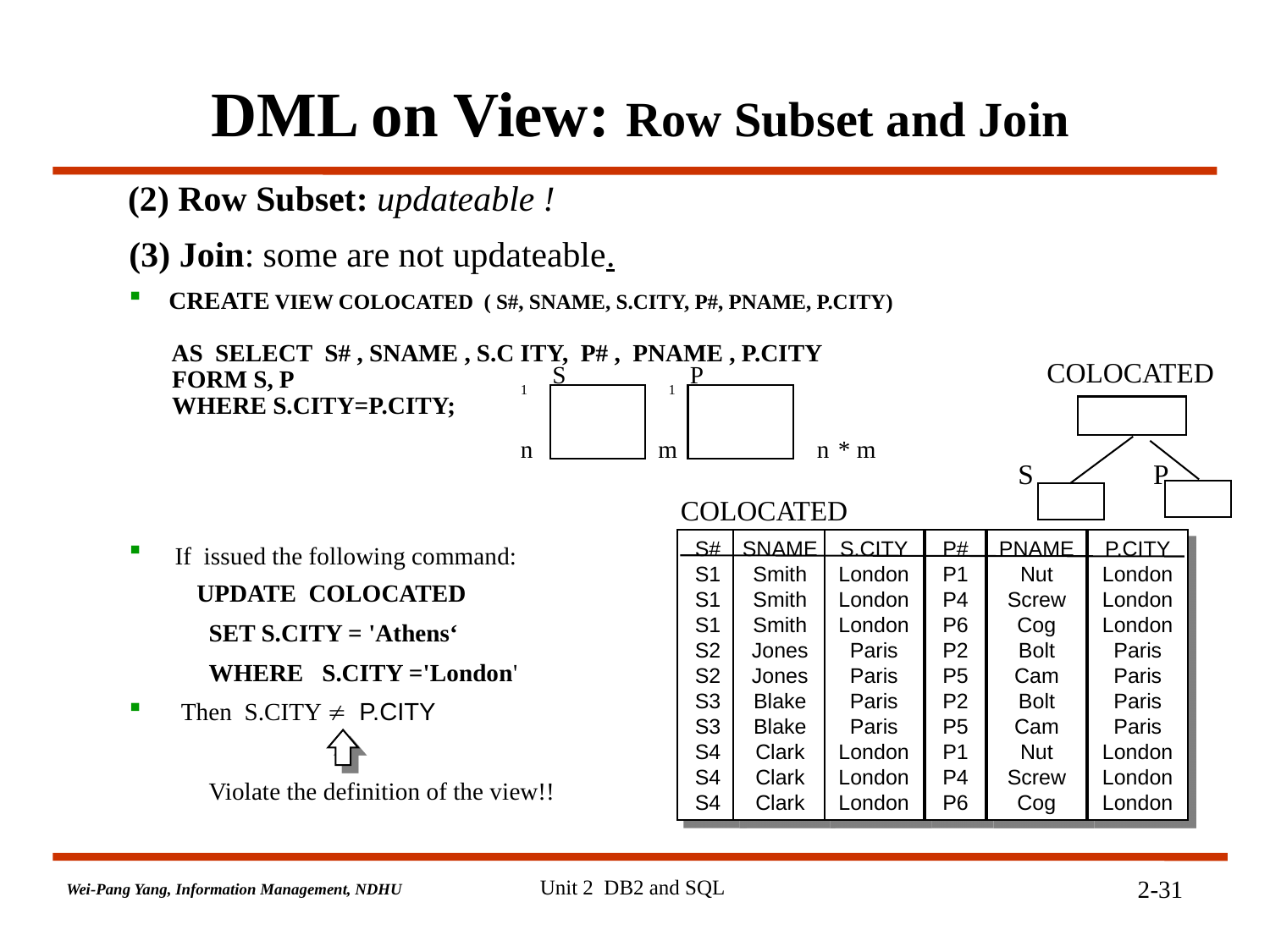

# DML on View: Row Subset and Join
       (2) Row Subset: updateable !
(3) Join: some are not updateable.
CREATE VIEW COLOCATED  ( S#, SNAME, S.CITY, P#, PNAME, P.CITY)
        AS  SELECT  S# , SNAME , S.C ITY,  P# ,  PNAME , P.CITY
       FORM S, P
       WHERE S.CITY=P.CITY;

 If  issued the following command:
           UPDATE  COLOCATED
             SET S.CITY = 'Athens‘
             WHERE   S.CITY ='London'
  Then  S.CITY ≠ P.CITY

             Violate the definition of the view!!
COLOCATED

P
S

S
P
1
1

n
m
n
* m
COLOCATED
S#
S1
S1
S1
S2
S2
S3
S3
S4
S4
S4
SNAME
Smith
Smith
Smith
Jones
Jones
Blake
Blake
Clark
Clark
Clark
S.CITY
London
London
London
Paris
Paris
Paris
Paris
London
London
London
P#
P1
P4
P6
P2
P5
P2
P5
P1
P4
P6
PNAME
Nut
Screw
Cog
Bolt
Cam
Bolt
Cam
Nut
Screw
Cog
P.CITY
London
London
London
Paris
Paris
Paris
Paris
London
London
London

Unit 2  DB2 and SQL